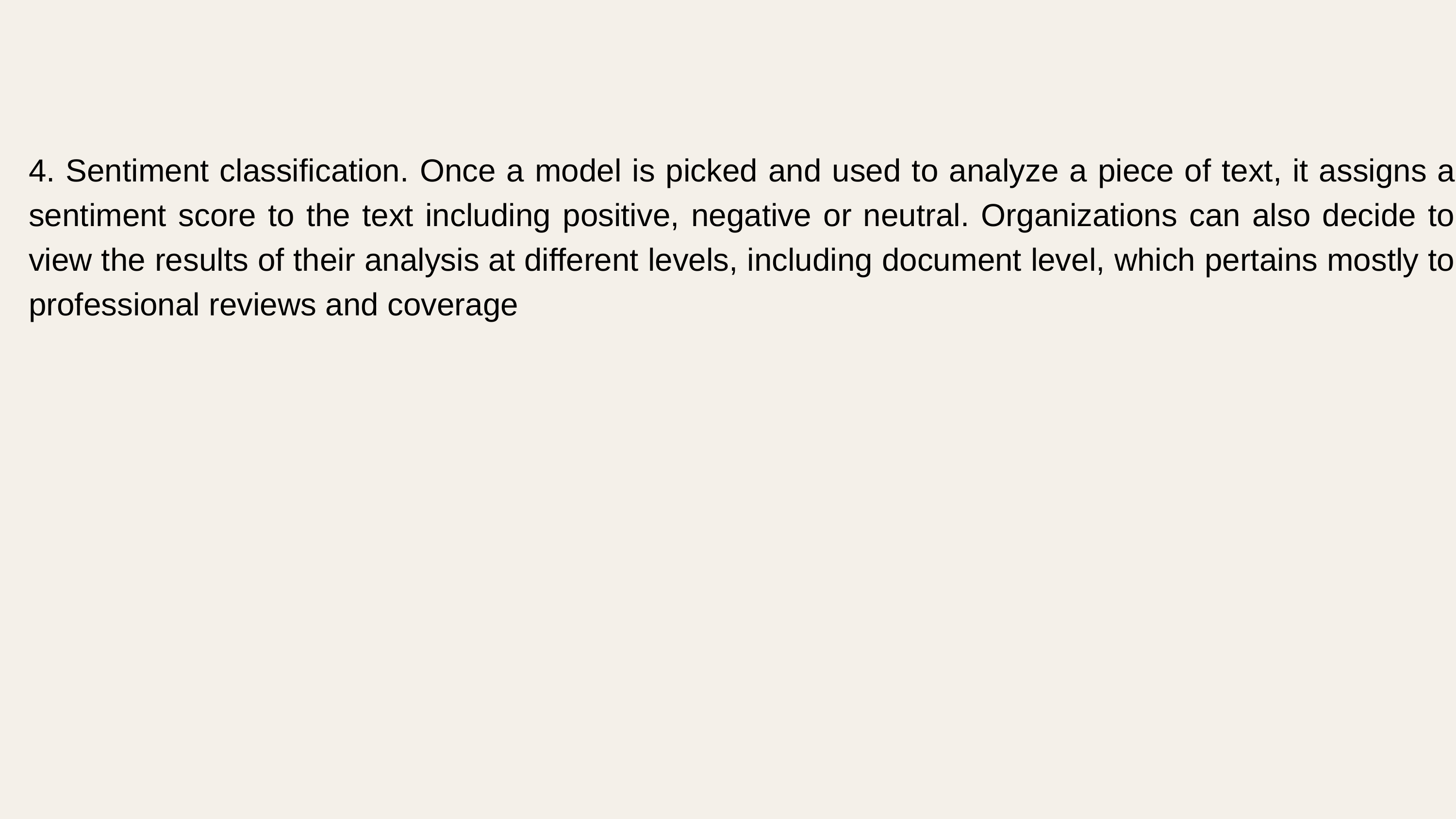

4. Sentiment classification. Once a model is picked and used to analyze a piece of text, it assigns a sentiment score to the text including positive, negative or neutral. Organizations can also decide to view the results of their analysis at different levels, including document level, which pertains mostly to professional reviews and coverage